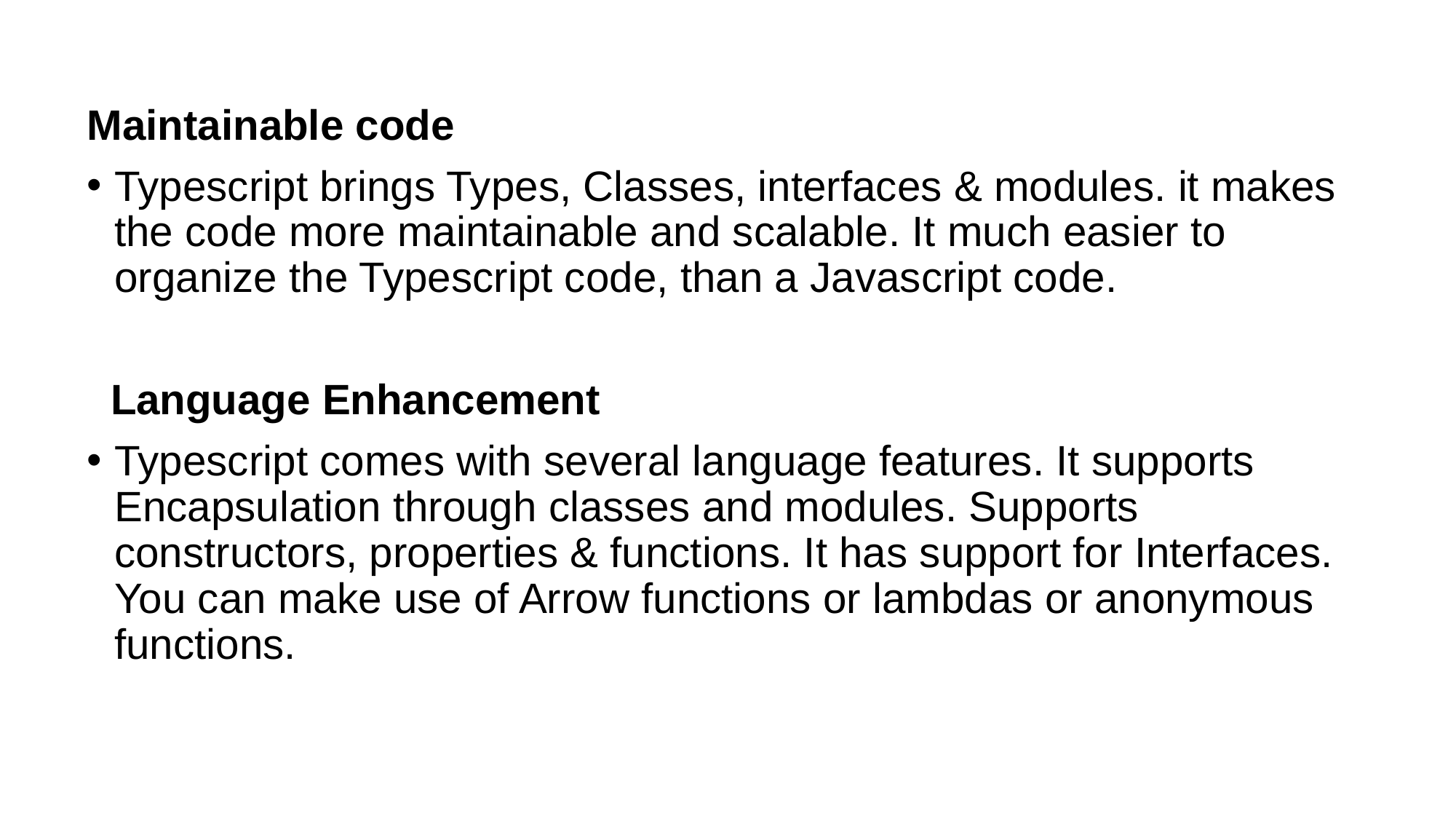

Maintainable code
Typescript brings Types, Classes, interfaces & modules. it makes the code more maintainable and scalable. It much easier to organize the Typescript code, than a Javascript code.

  Language Enhancement
Typescript comes with several language features. It supports Encapsulation through classes and modules. Supports constructors, properties & functions. It has support for Interfaces. You can make use of Arrow functions or lambdas or anonymous functions.